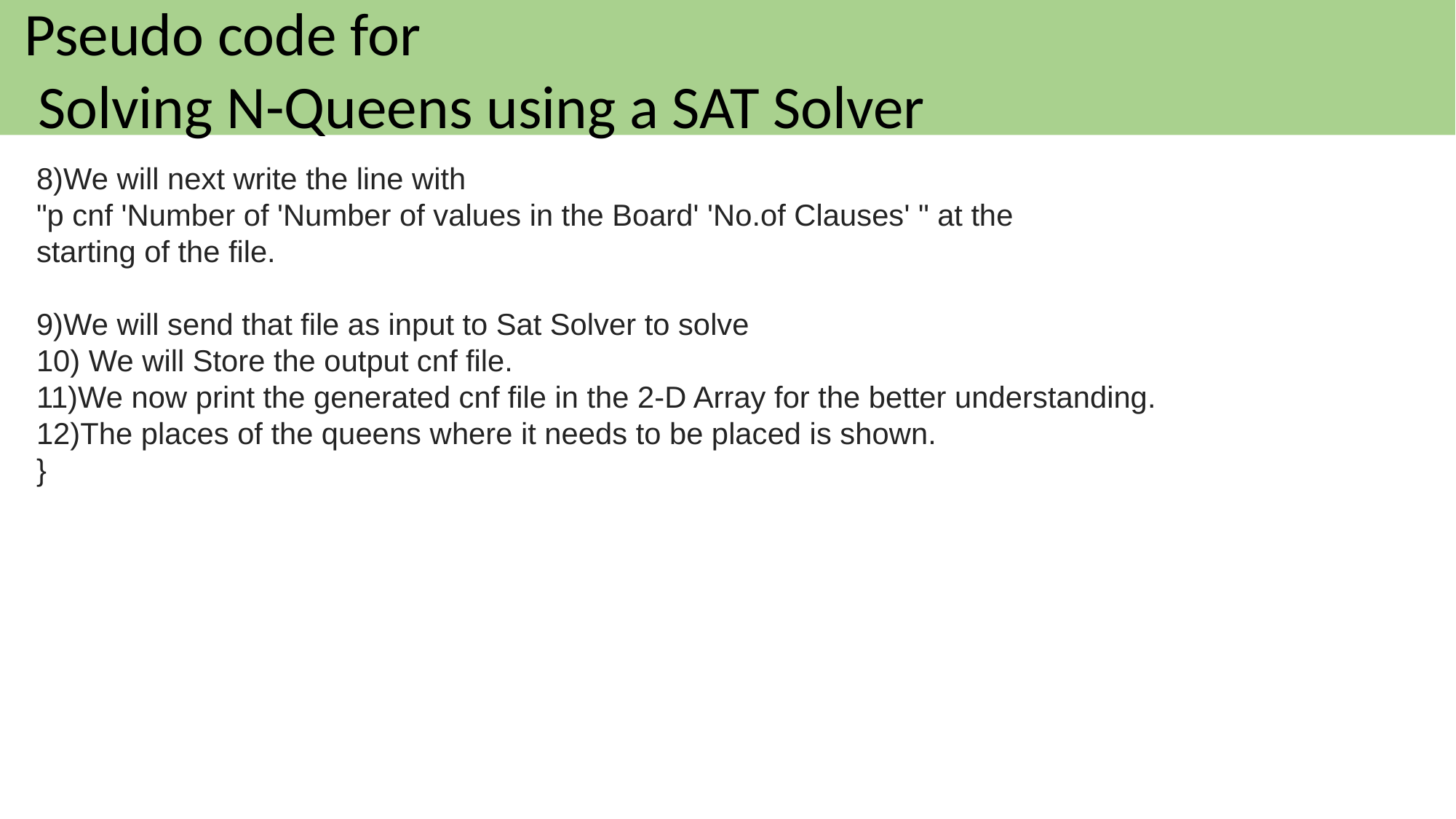

Pseudo code for
  Solving N-Queens using a SAT Solver
8)We will next write the line with
"p cnf 'Number of 'Number of values in the Board' 'No.of Clauses' " at the
starting of the file.
9)We will send that file as input to Sat Solver to solve
10) We will Store the output cnf file.
11)We now print the generated cnf file in the 2-D Array for the better understanding.
12)The places of the queens where it needs to be placed is shown.
}